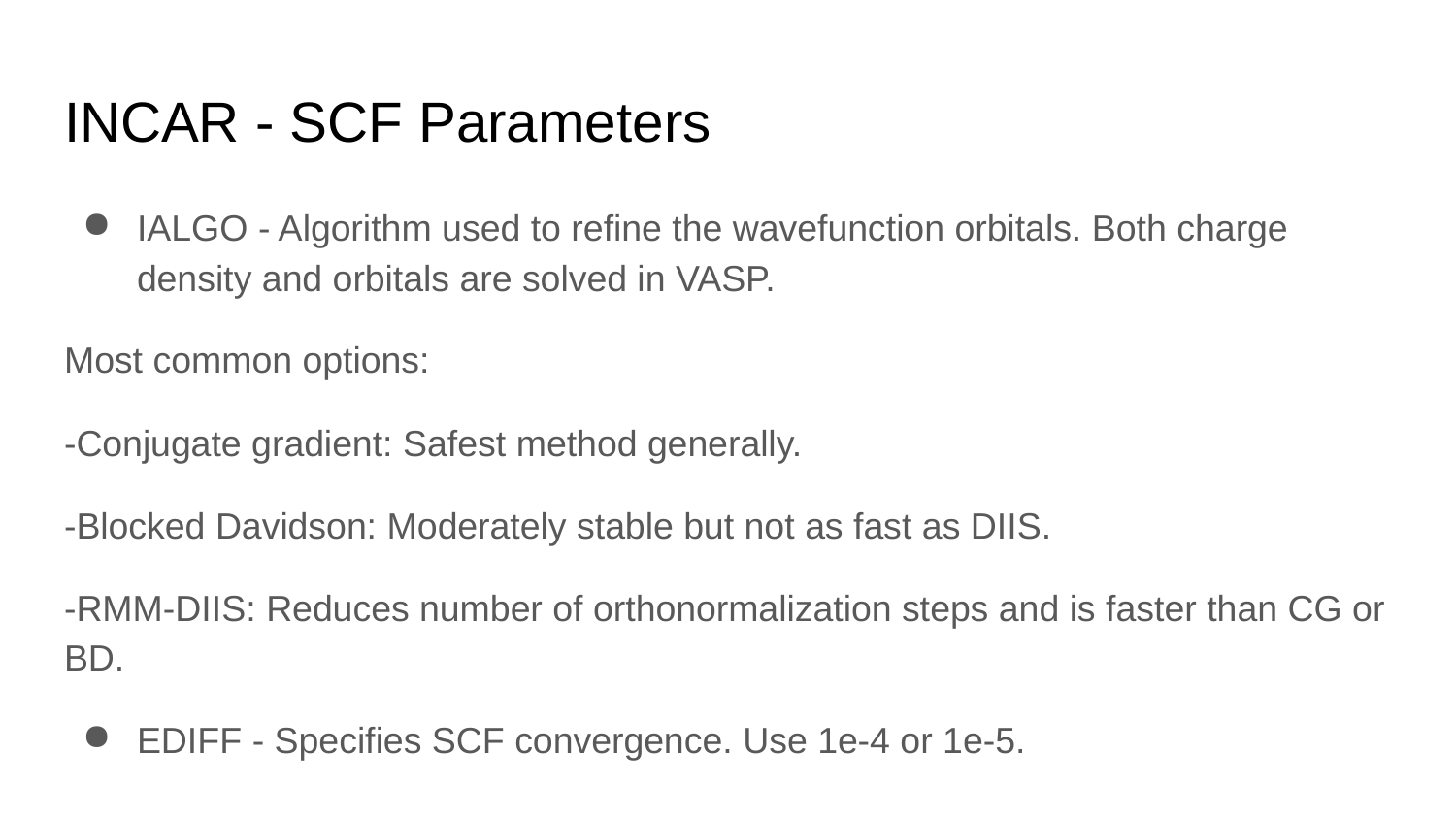

# INCAR - SCF Parameters
IALGO - Algorithm used to refine the wavefunction orbitals. Both charge density and orbitals are solved in VASP.
Most common options:
-Conjugate gradient: Safest method generally.
-Blocked Davidson: Moderately stable but not as fast as DIIS.
-RMM-DIIS: Reduces number of orthonormalization steps and is faster than CG or BD.
EDIFF - Specifies SCF convergence. Use 1e-4 or 1e-5.